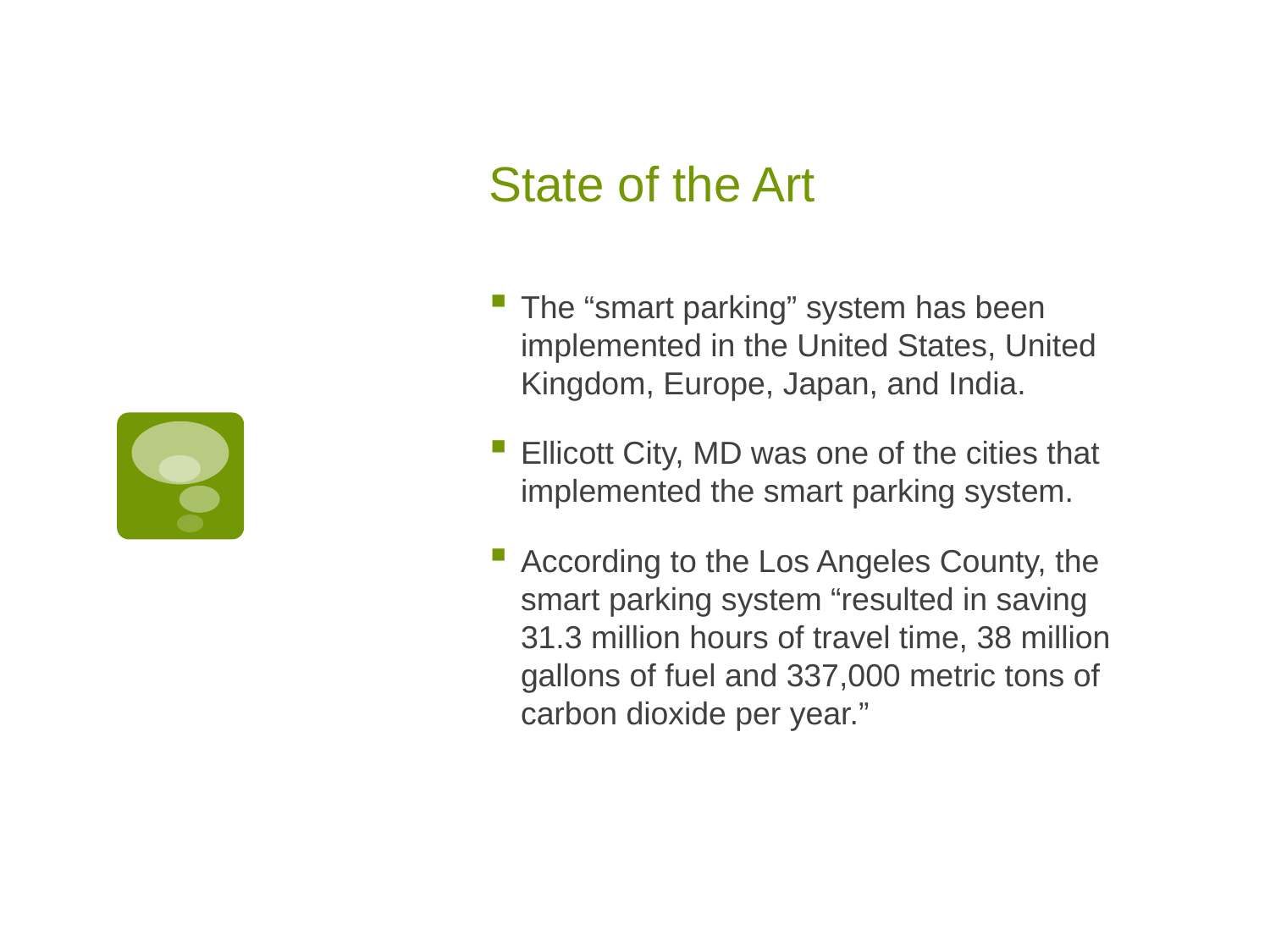

# State of the Art
The “smart parking” system has been implemented in the United States, United Kingdom, Europe, Japan, and India.
Ellicott City, MD was one of the cities that implemented the smart parking system.
According to the Los Angeles County, the smart parking system “resulted in saving 31.3 million hours of travel time, 38 million gallons of fuel and 337,000 metric tons of carbon dioxide per year.”